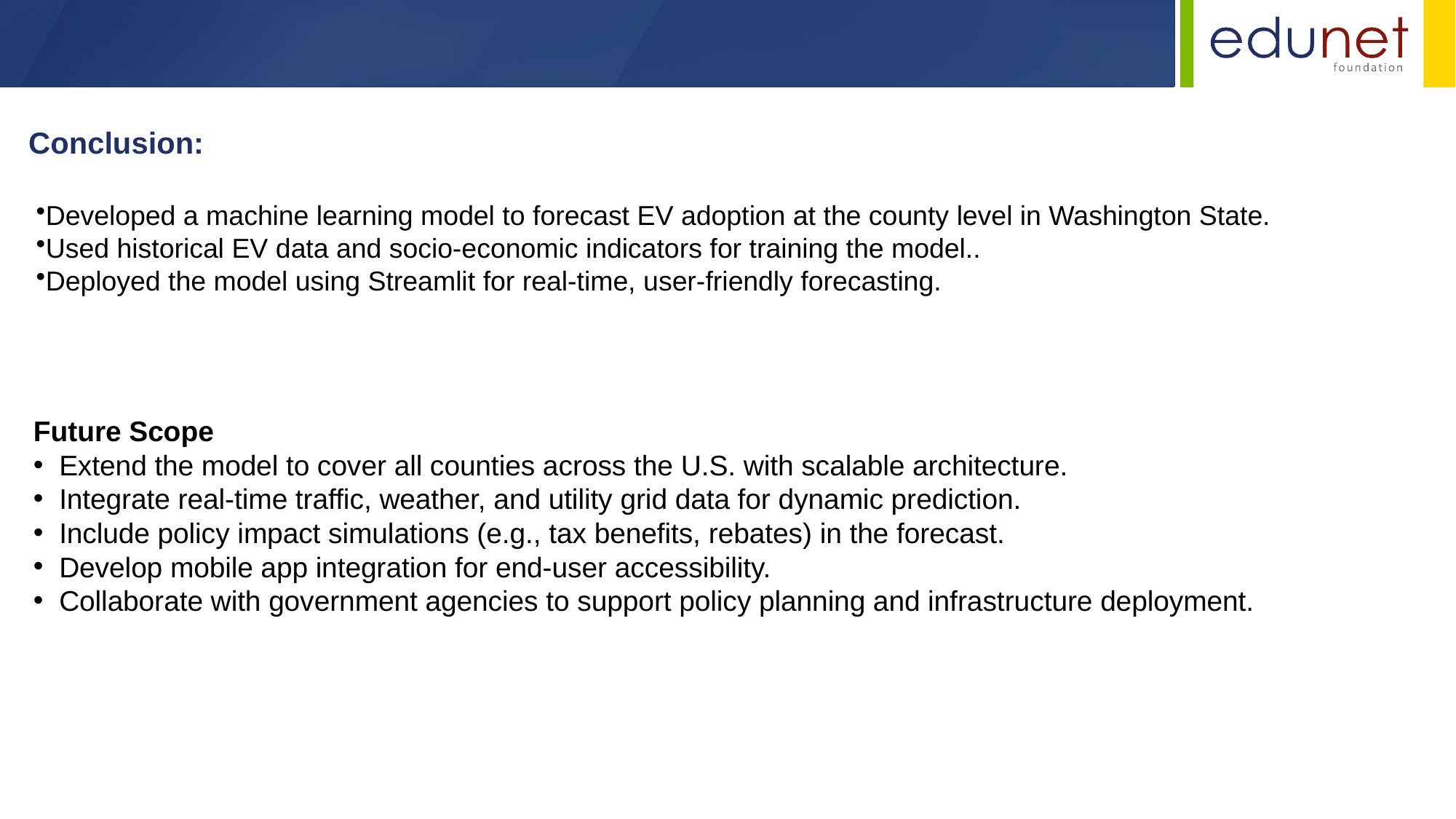

Conclusion:
Developed a machine learning model to forecast EV adoption at the county level in Washington State.
Used historical EV data and socio-economic indicators for training the model..
Deployed the model using Streamlit for real-time, user-friendly forecasting.
Future Scope
Extend the model to cover all counties across the U.S. with scalable architecture.
Integrate real-time traffic, weather, and utility grid data for dynamic prediction.
Include policy impact simulations (e.g., tax benefits, rebates) in the forecast.
Develop mobile app integration for end-user accessibility.
Collaborate with government agencies to support policy planning and infrastructure deployment.